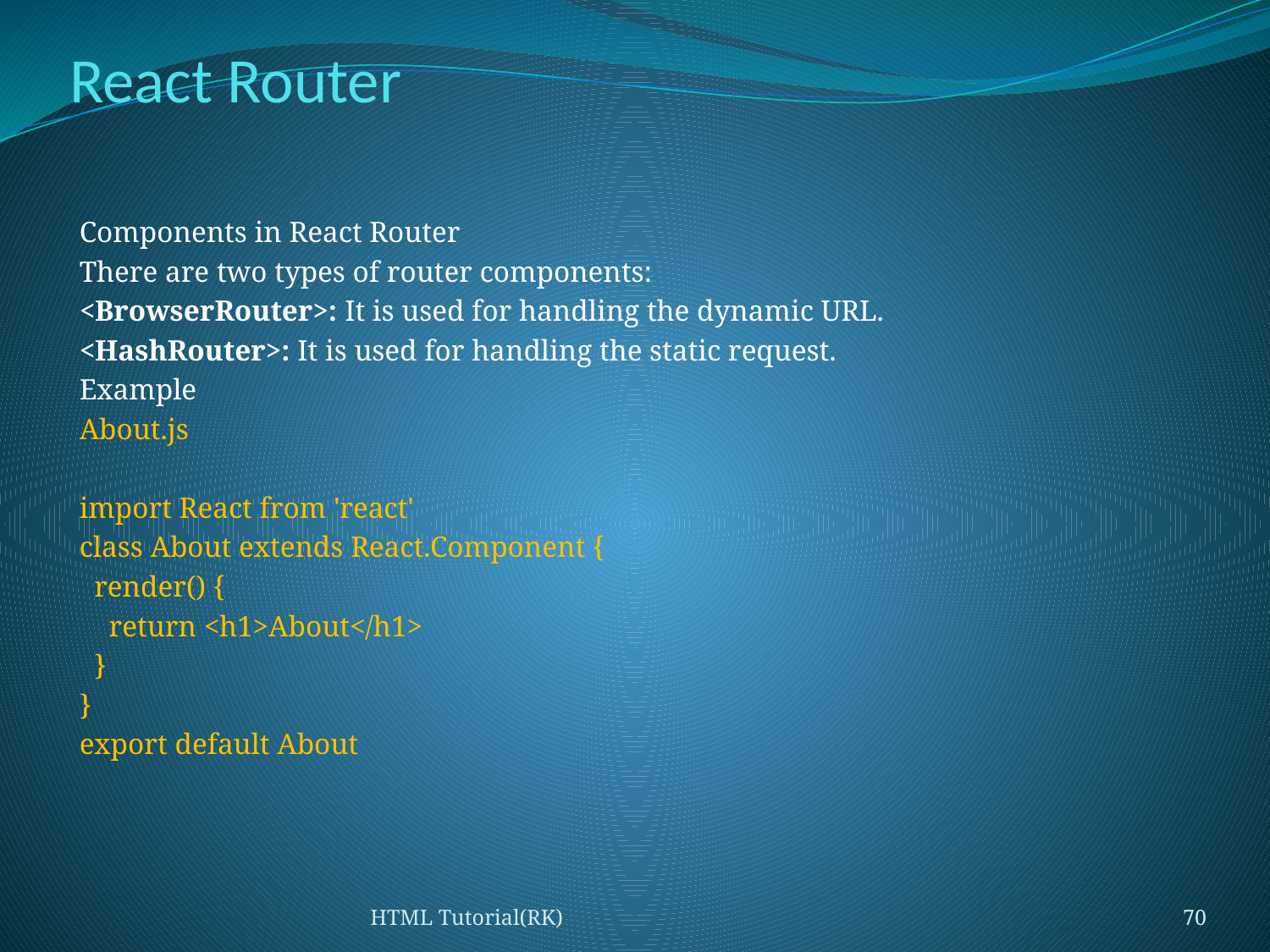

# React Router
Components in React Router
There are two types of router components:
<BrowserRouter>: It is used for handling the dynamic URL.
<HashRouter>: It is used for handling the static request.
Example
About.js

import React from 'react'
class About extends React.Component {
  render() {
    return <h1>About</h1>
  }
}
export default About
HTML Tutorial(RK)
70